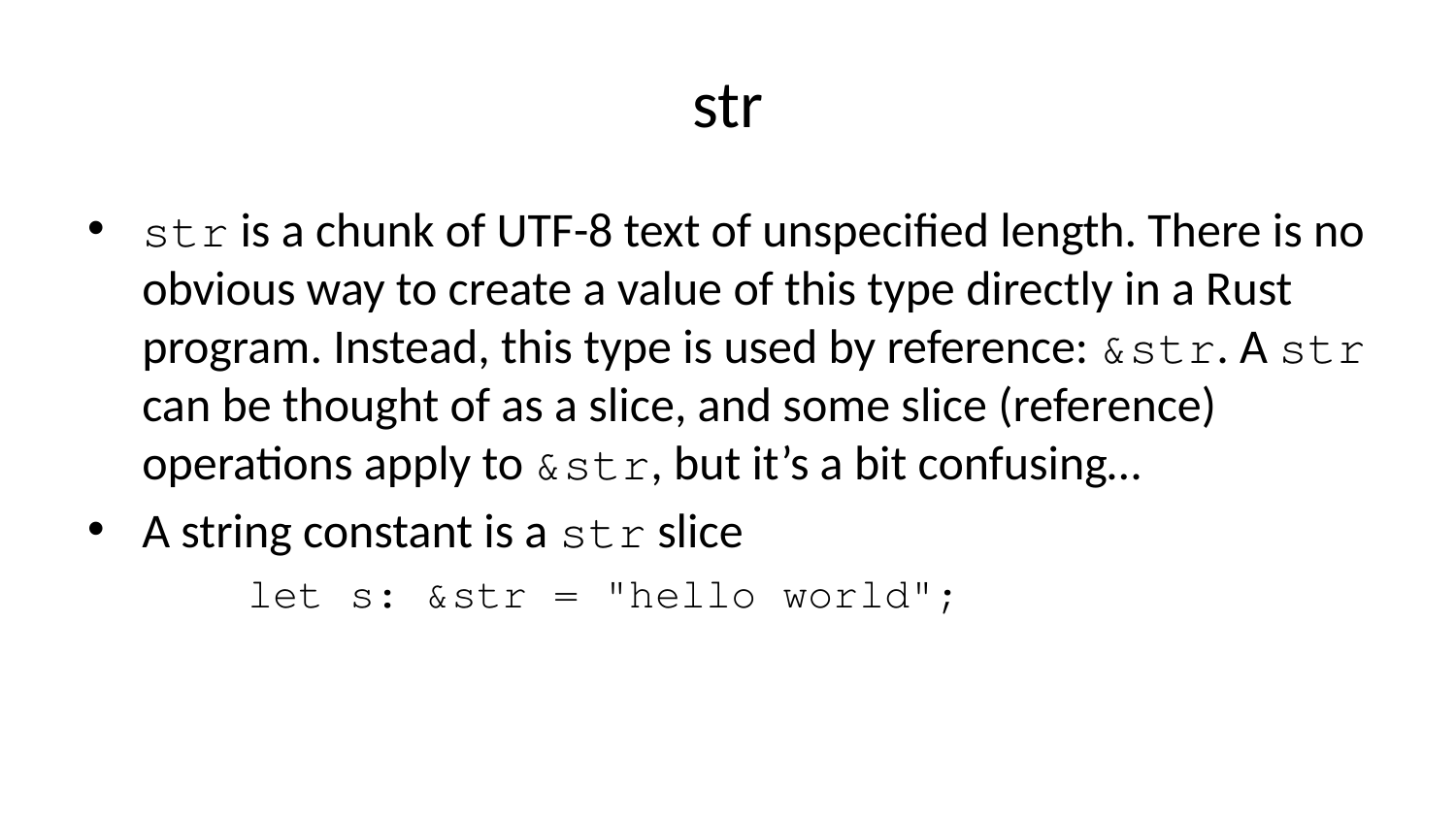

# str
str is a chunk of UTF-8 text of unspecified length. There is no obvious way to create a value of this type directly in a Rust program. Instead, this type is used by reference: &str. A str can be thought of as a slice, and some slice (reference) operations apply to &str, but it’s a bit confusing…
A string constant is a str slice
  let s: &str = "hello world";